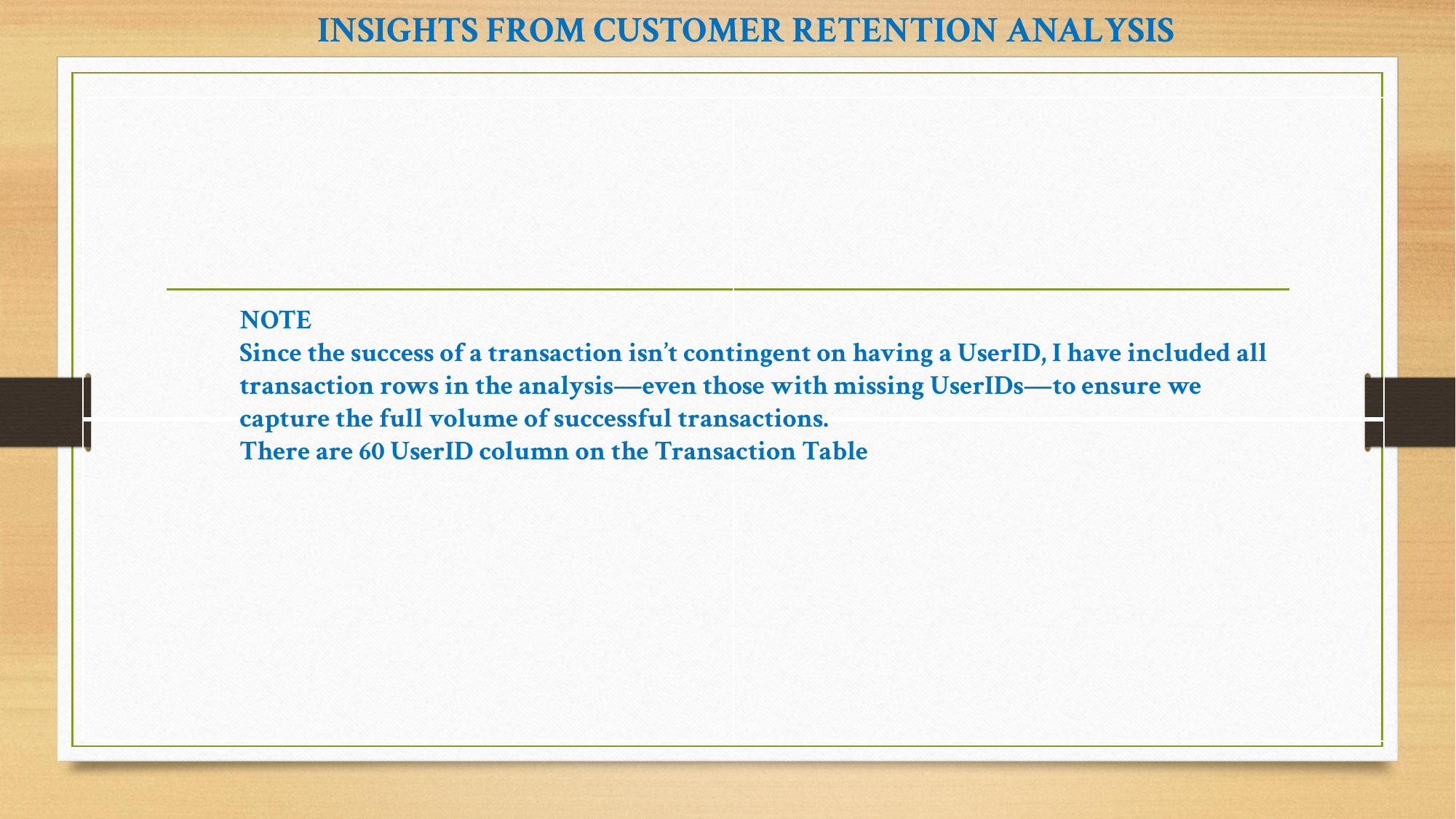

INSIGHTS FROM CUSTOMER RETENTION ANALYSIS
|  |  |
| --- | --- |
|  |  |
NOTE
Since the success of a transaction isn’t contingent on having a UserID, I have included all transaction rows in the analysis—even those with missing UserIDs—to ensure we capture the full volume of successful transactions.
There are 60 UserID column on the Transaction Table